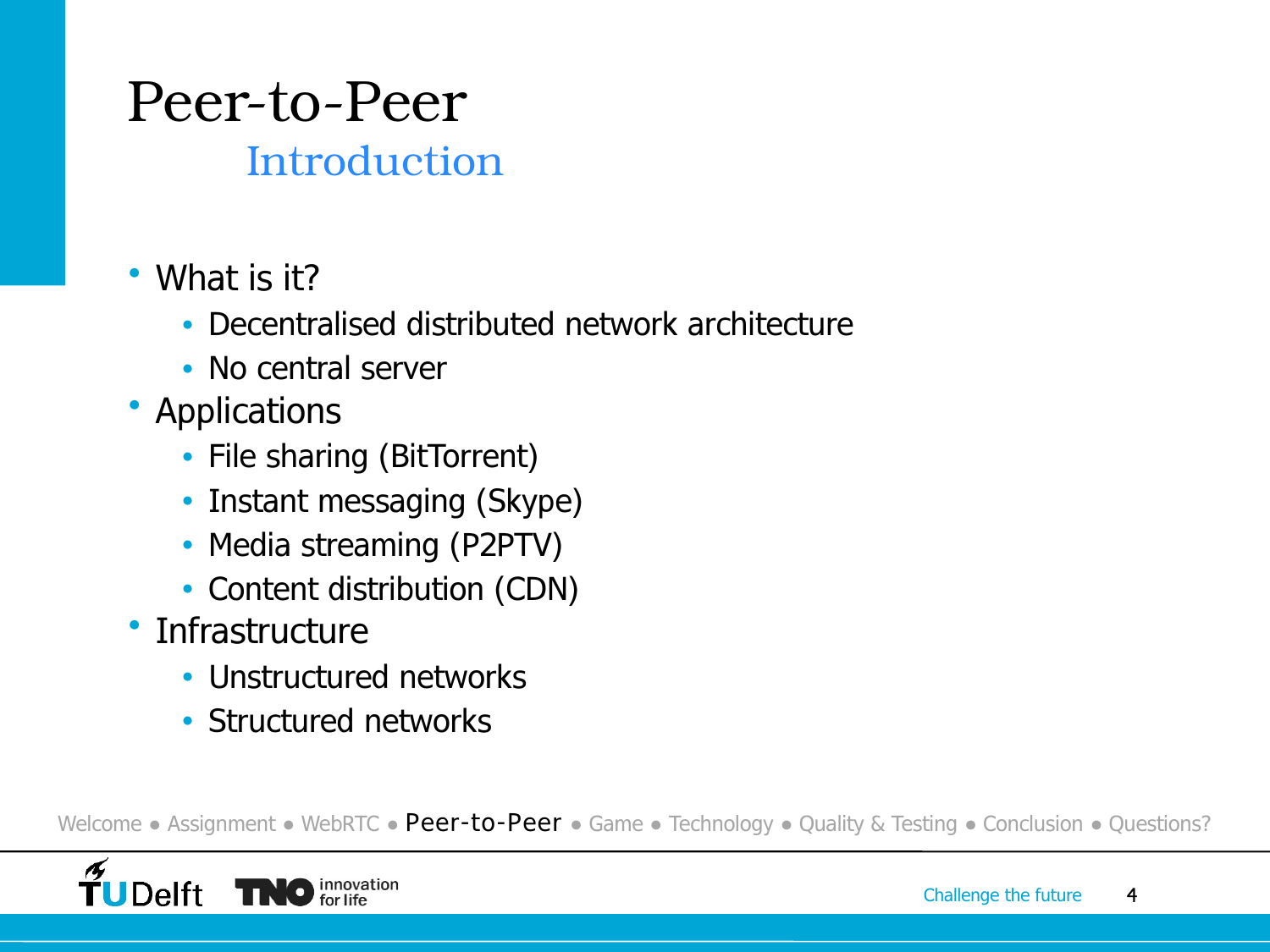

# Peer-to-Peer Introduction
What is it?
Decentralised distributed network architecture
No central server
Applications
File sharing (BitTorrent)
Instant messaging (Skype)
Media streaming (P2PTV)
Content distribution (CDN)
Infrastructure
Unstructured networks
Structured networks

Welcome ● Assignment ● WebRTC ● Peer-to-Peer ● Game ● Technology ● Quality & Testing ● Conclusion ● Questions?